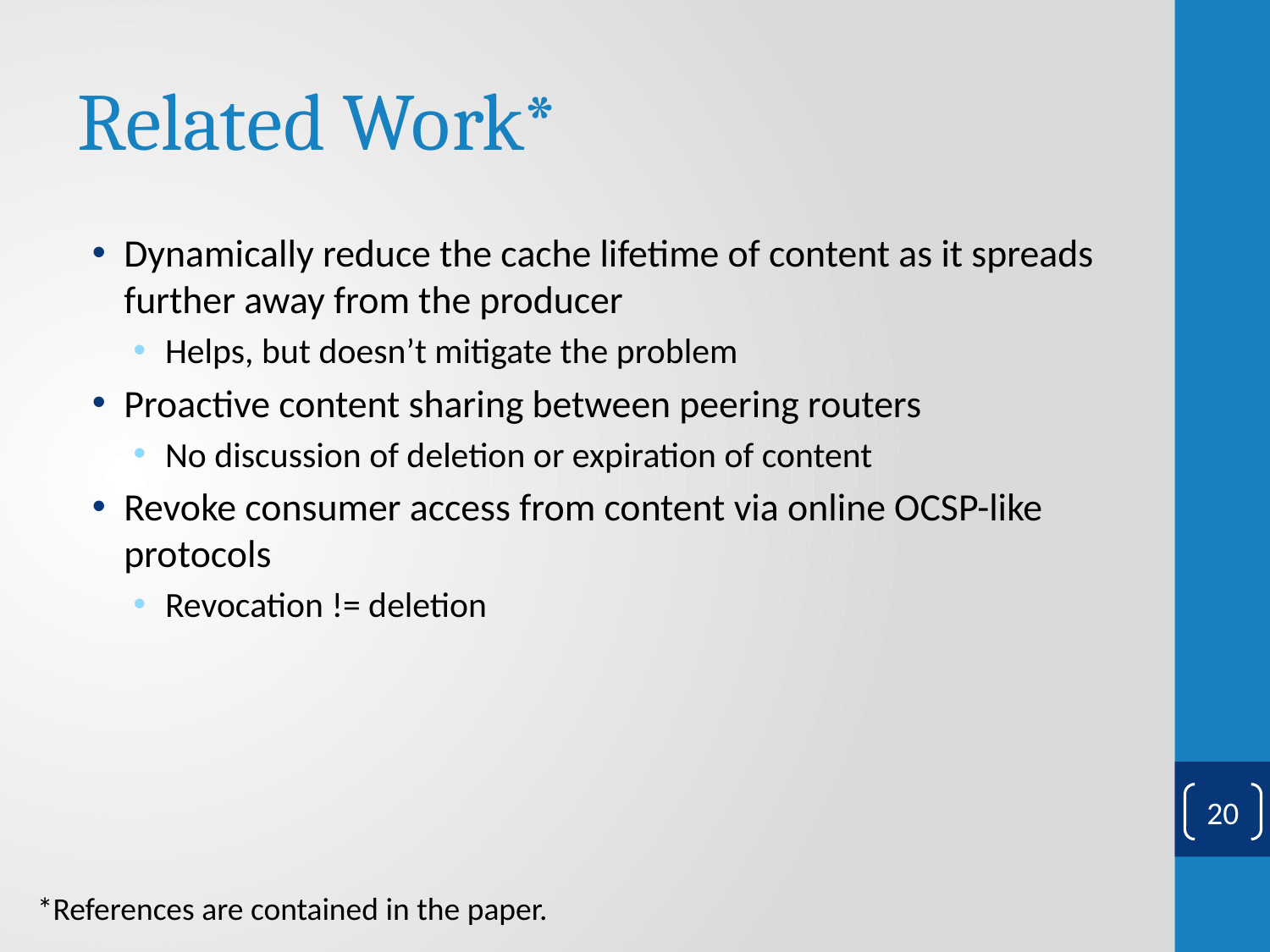

# Related Work*
Dynamically reduce the cache lifetime of content as it spreads further away from the producer
Helps, but doesn’t mitigate the problem
Proactive content sharing between peering routers
No discussion of deletion or expiration of content
Revoke consumer access from content via online OCSP-like protocols
Revocation != deletion

20
*References are contained in the paper.